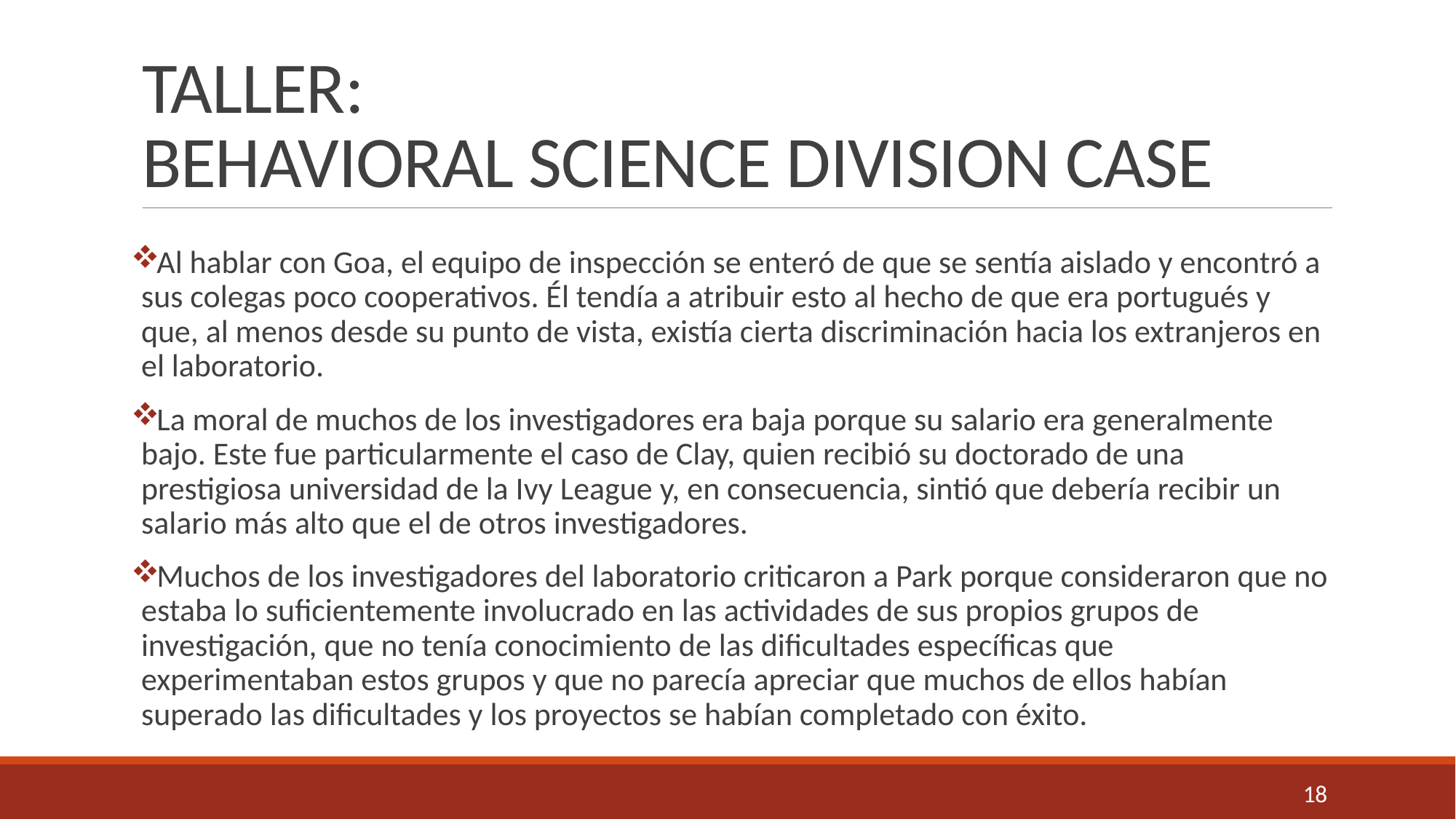

# TALLER: BEHAVIORAL SCIENCE DIVISION CASE
Al hablar con Goa, el equipo de inspección se enteró de que se sentía aislado y encontró a sus colegas poco cooperativos. Él tendía a atribuir esto al hecho de que era portugués y que, al menos desde su punto de vista, existía cierta discriminación hacia los extranjeros en el laboratorio.
La moral de muchos de los investigadores era baja porque su salario era generalmente bajo. Este fue particularmente el caso de Clay, quien recibió su doctorado de una prestigiosa universidad de la Ivy League y, en consecuencia, sintió que debería recibir un salario más alto que el de otros investigadores.
Muchos de los investigadores del laboratorio criticaron a Park porque consideraron que no estaba lo suficientemente involucrado en las actividades de sus propios grupos de investigación, que no tenía conocimiento de las dificultades específicas que experimentaban estos grupos y que no parecía apreciar que muchos de ellos habían superado las dificultades y los proyectos se habían completado con éxito.
18